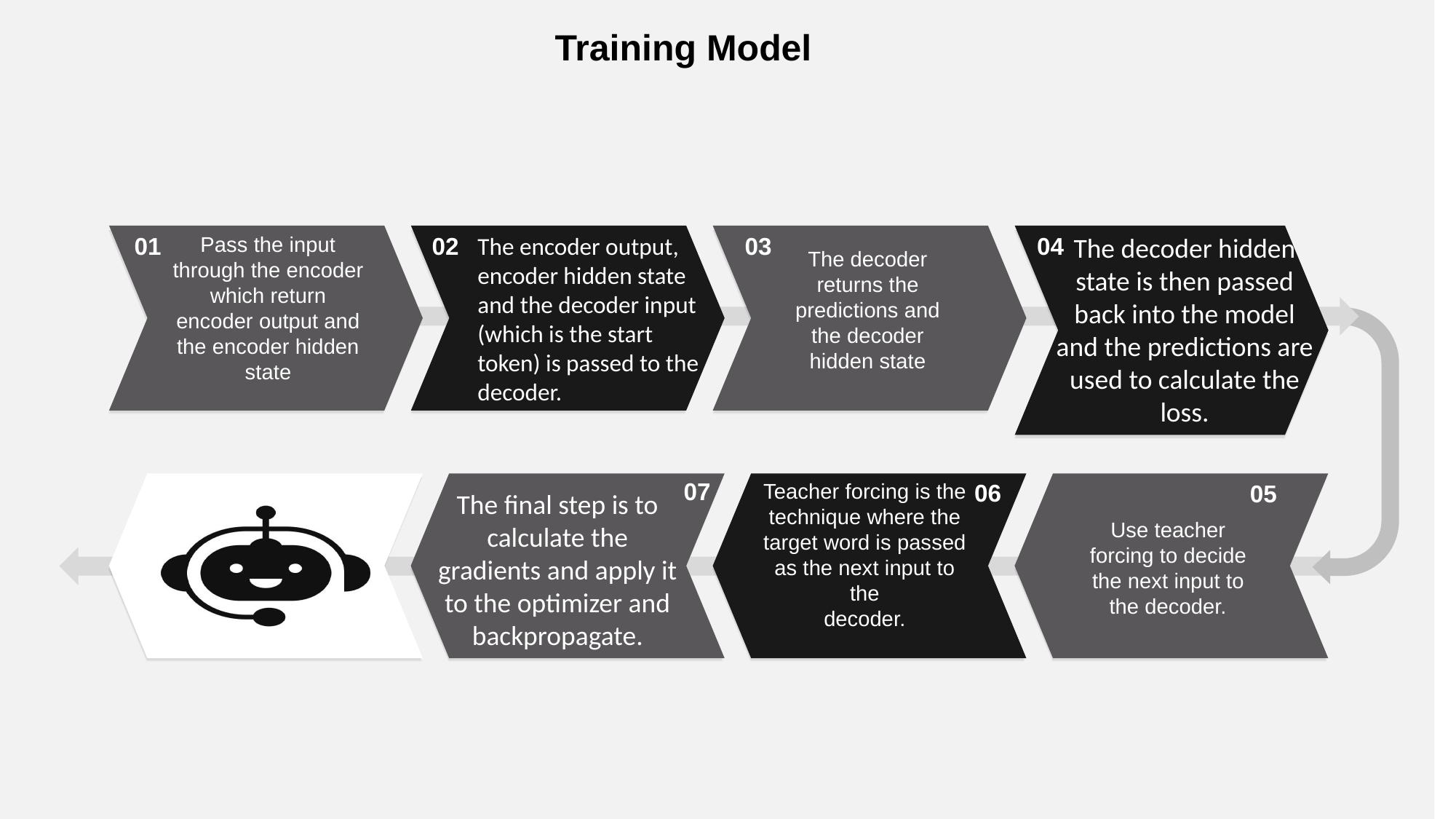

Training Model
 01
02
 03
 04

Pass the input through the encoder which return encoder output and the encoder hidden
state

The decoder hidden state is then passed back into the model and the predictions are
used to calculate the loss.
The encoder output, encoder hidden state and the decoder input (which is the start
token) is passed to the decoder.
The decoder returns the predictions and the decoder hidden state

 07
 06
Teacher forcing is the technique where the target word is passed as the next input to the
decoder.

 05
The final step is to calculate the gradients and apply it to the optimizer and
backpropagate.
Use teacher forcing to decide the next input to the decoder.